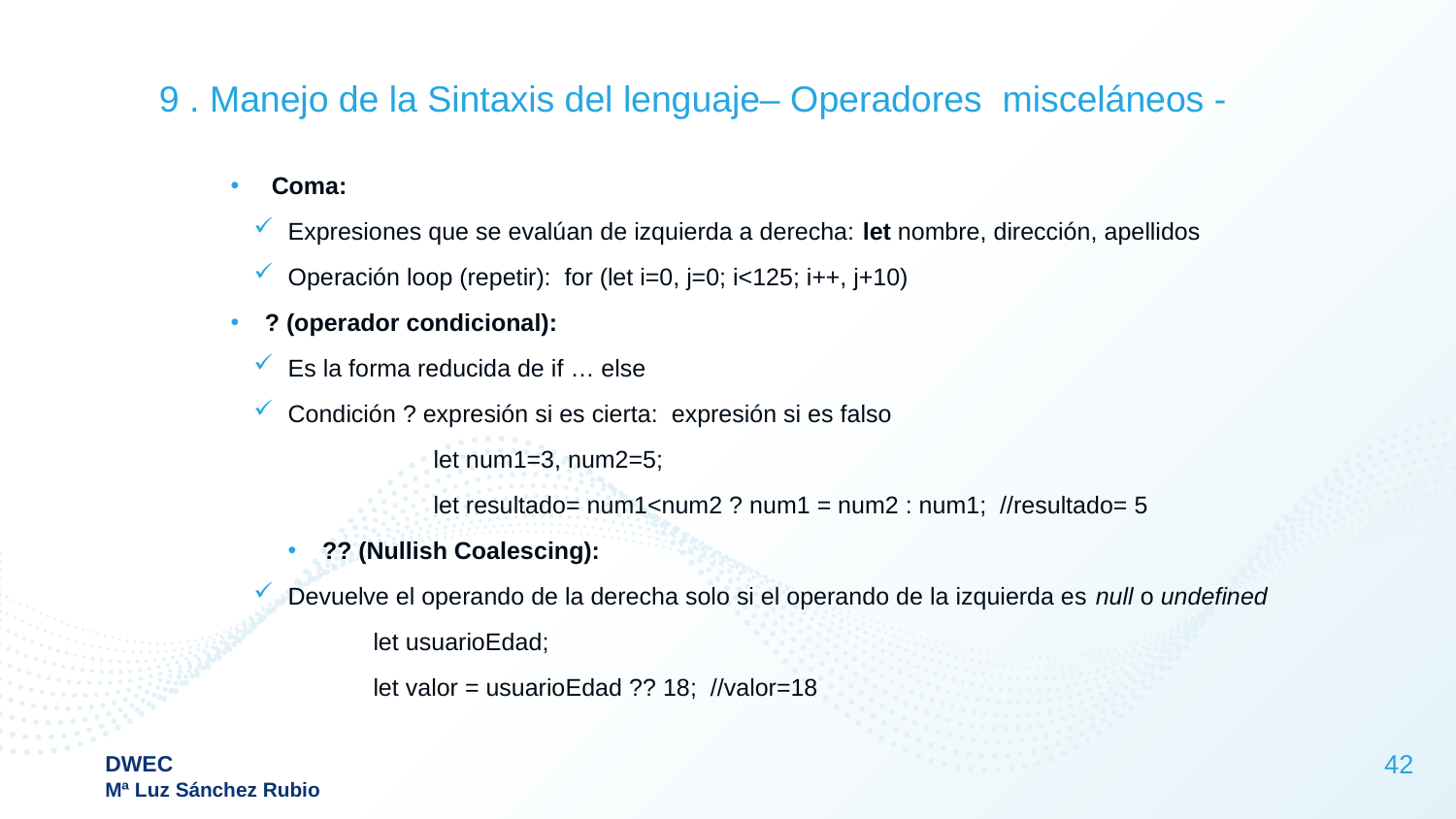

# 9 . Manejo de la Sintaxis del lenguaje– Operadores  misceláneos -
 Coma:
Expresiones que se evalúan de izquierda a derecha: let nombre, dirección, apellidos
Operación loop (repetir):  for (let i=0, j=0; i<125; i++, j+10)
? (operador condicional):
Es la forma reducida de if … else
Condición ? expresión si es cierta:  expresión si es falso
	let num1=3, num2=5;
	let resultado= num1<num2 ? num1 = num2 : num1;  //resultado= 5
?? (Nullish Coalescing):
Devuelve el operando de la derecha solo si el operando de la izquierda es null o undefined
let usuarioEdad;
let valor = usuarioEdad ?? 18;  //valor=18
42
DWEC
Mª Luz Sánchez Rubio